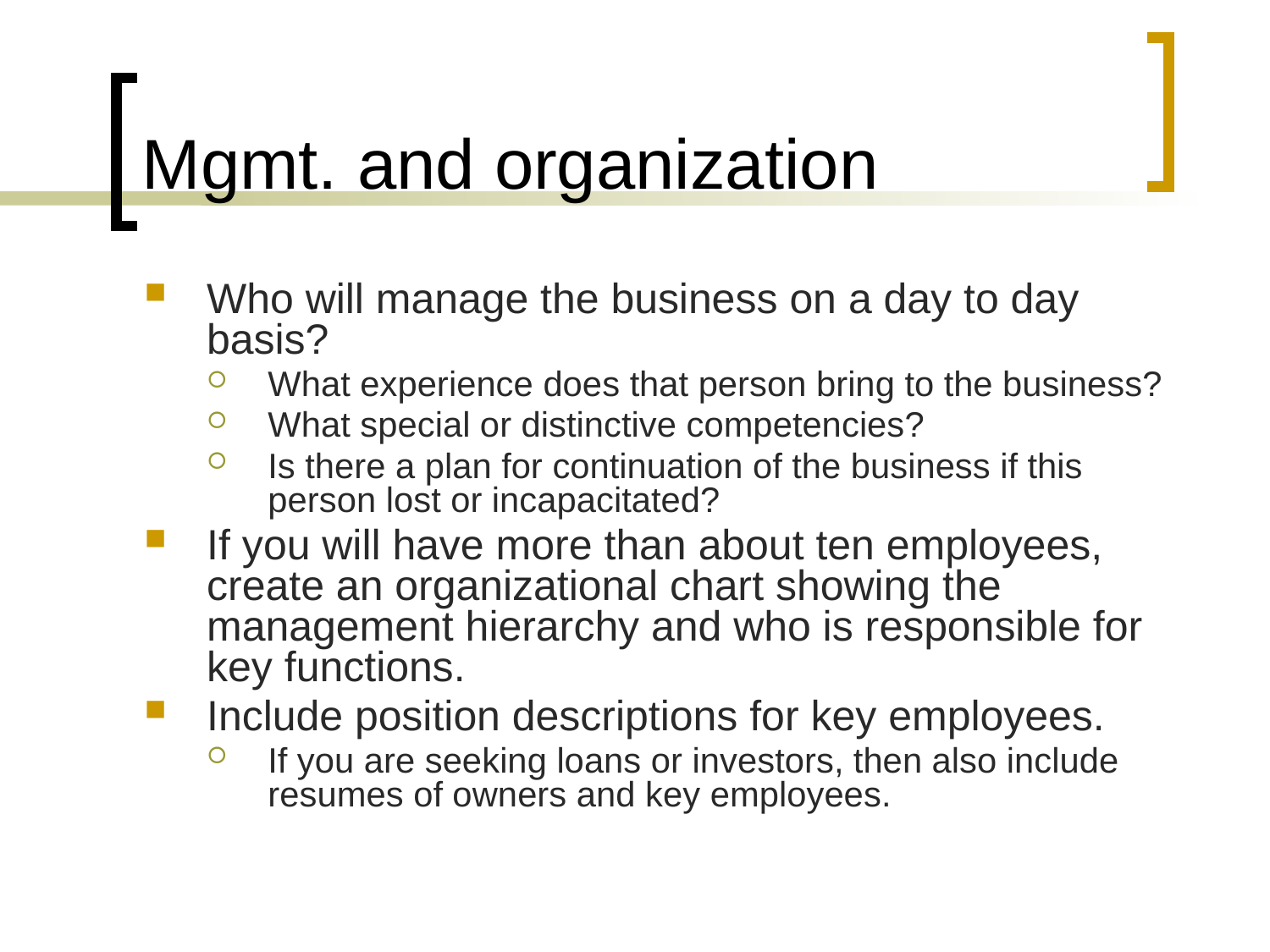

# Mgmt. and organization
Who will manage the business on a day to day basis?
What experience does that person bring to the business?
What special or distinctive competencies?
Is there a plan for continuation of the business if this person lost or incapacitated?
If you will have more than about ten employees, create an organizational chart showing the management hierarchy and who is responsible for key functions.
Include position descriptions for key employees.
If you are seeking loans or investors, then also include resumes of owners and key employees.